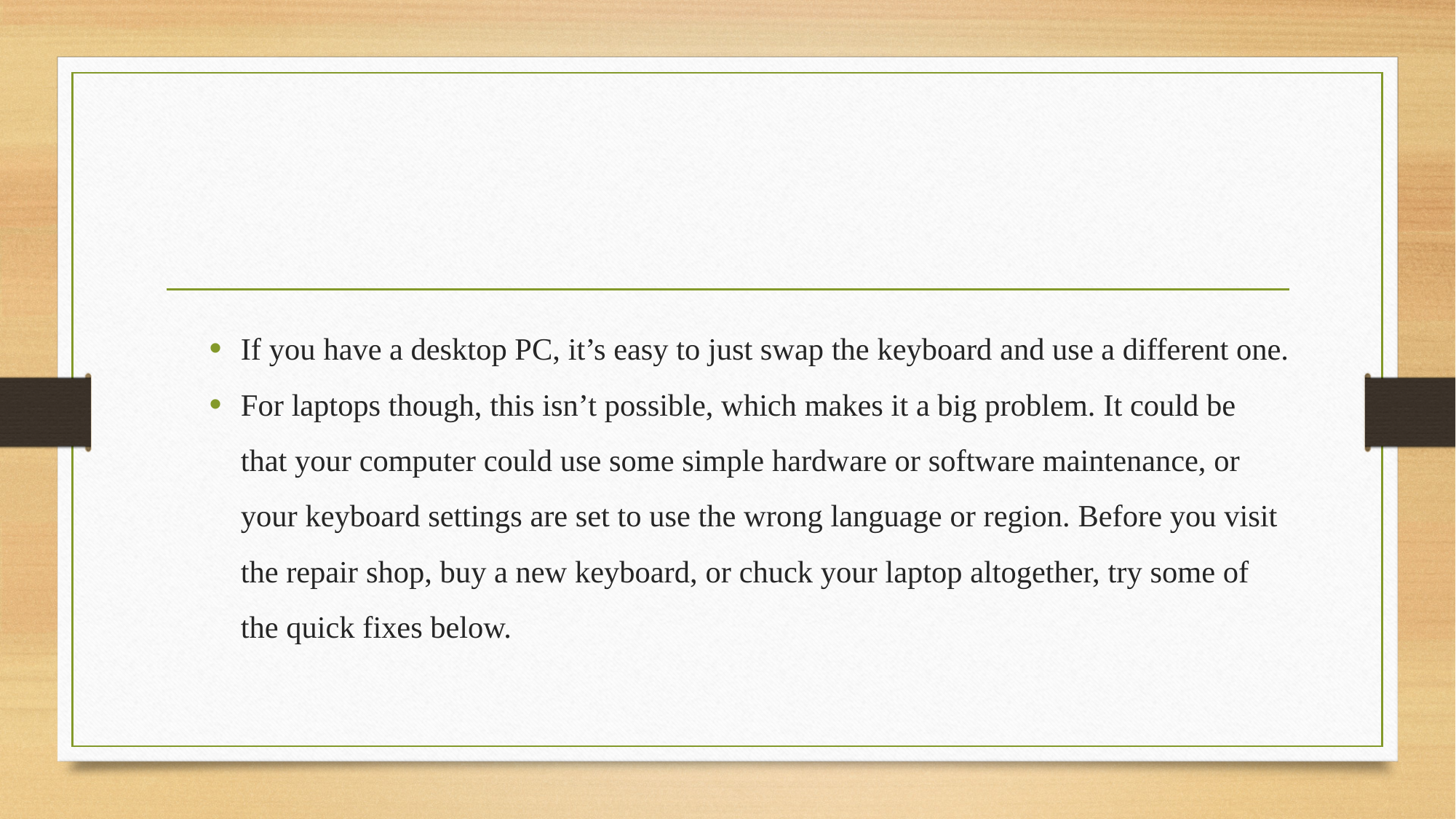

#
If you have a desktop PC, it’s easy to just swap the keyboard and use a different one.
For laptops though, this isn’t possible, which makes it a big problem. It could be that your computer could use some simple hardware or software maintenance, or your keyboard settings are set to use the wrong language or region. Before you visit the repair shop, buy a new keyboard, or chuck your laptop altogether, try some of the quick fixes below.